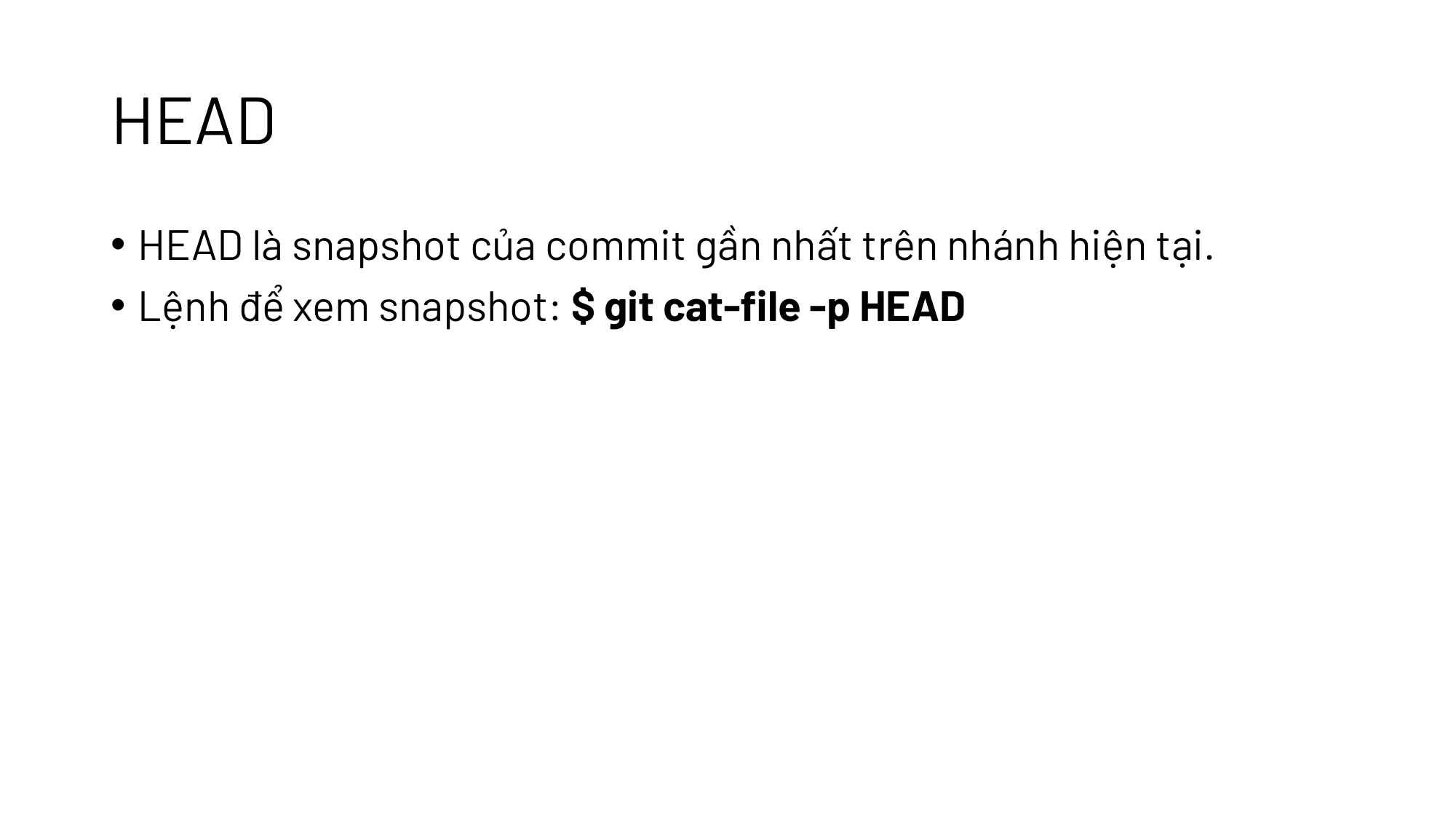

# HEAD
HEAD là snapshot của commit gần nhất trên nhánh hiện tại.
Lệnh để xem snapshot: $ git cat-file -p HEAD